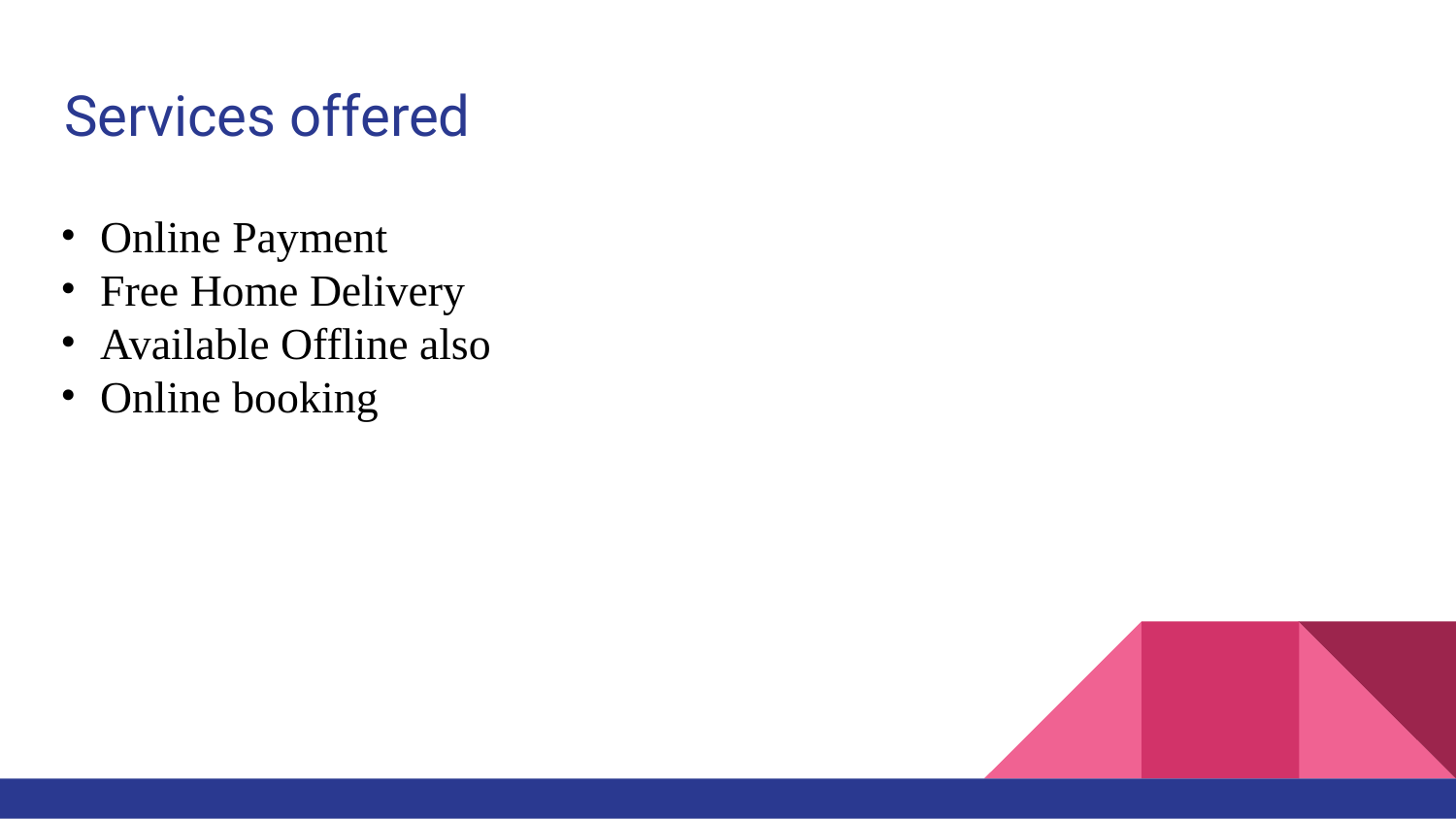

# Services offered
Online Payment
Free Home Delivery
Available Offline also
Online booking